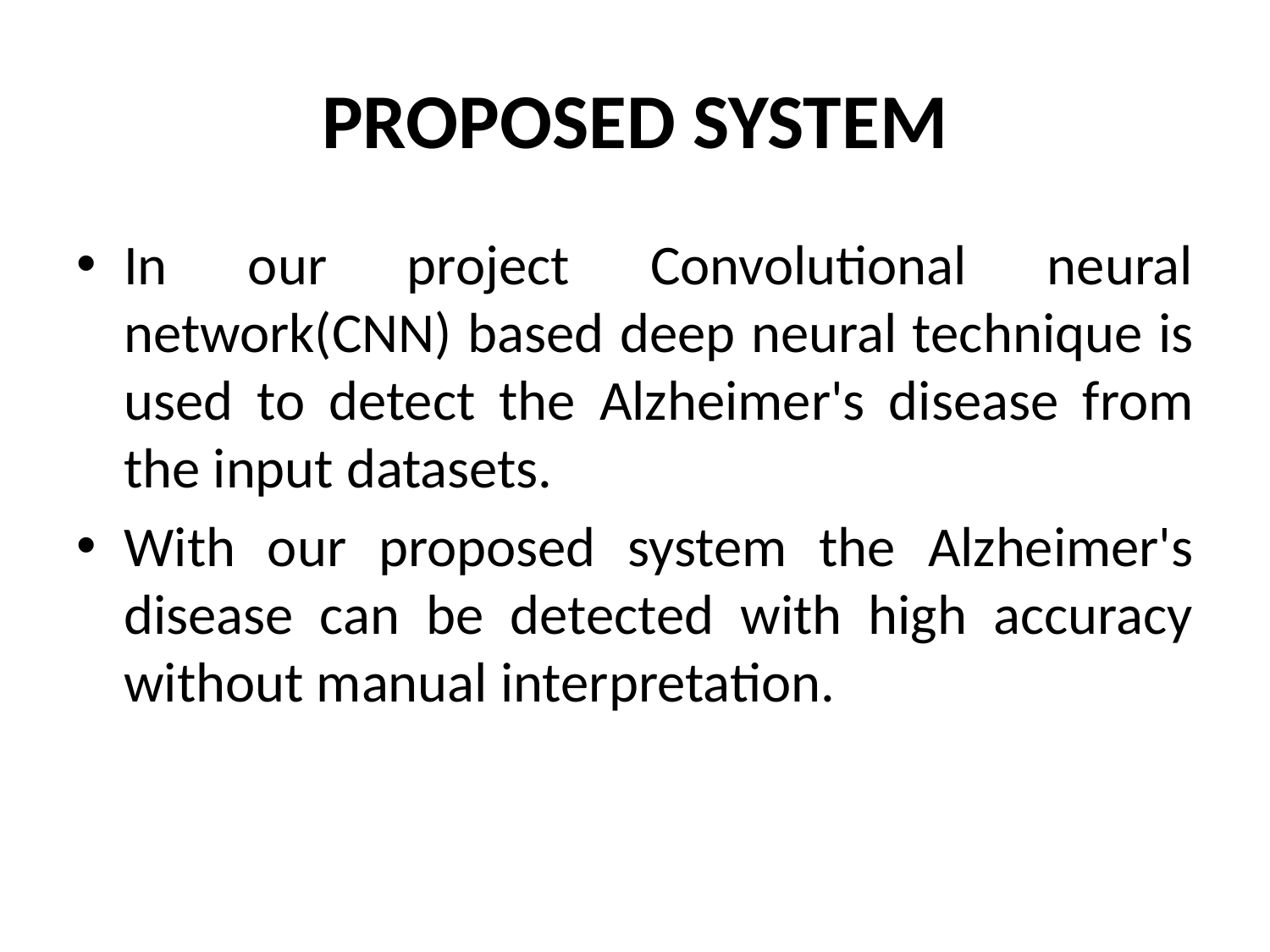

# PROPOSED SYSTEM
In our project Convolutional neural network(CNN) based deep neural technique is used to detect the Alzheimer's disease from the input datasets.
With our proposed system the Alzheimer's disease can be detected with high accuracy without manual interpretation.